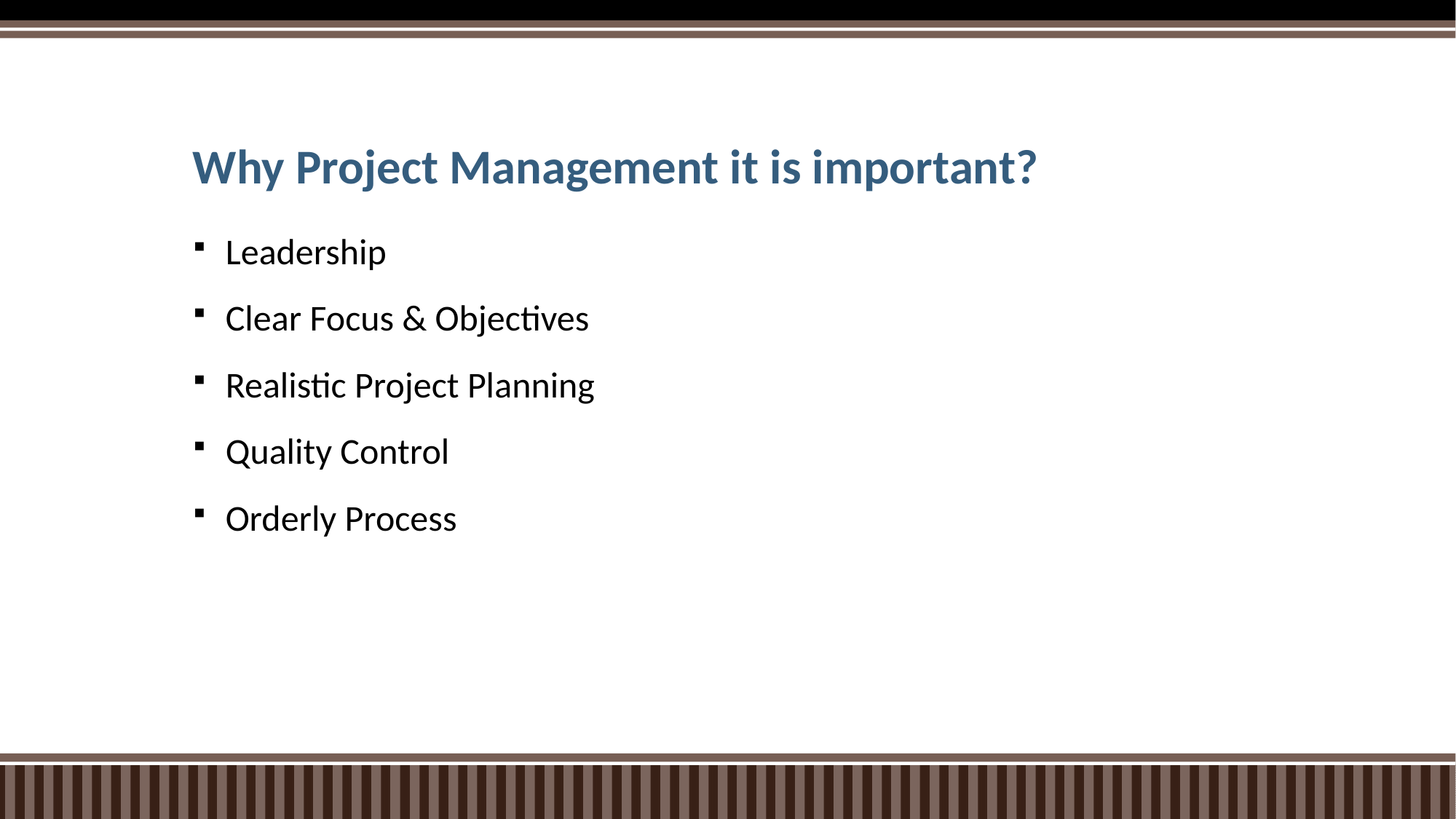

# Why Project Management it is important?
Leadership
Clear Focus & Objectives
Realistic Project Planning
Quality Control
Orderly Process